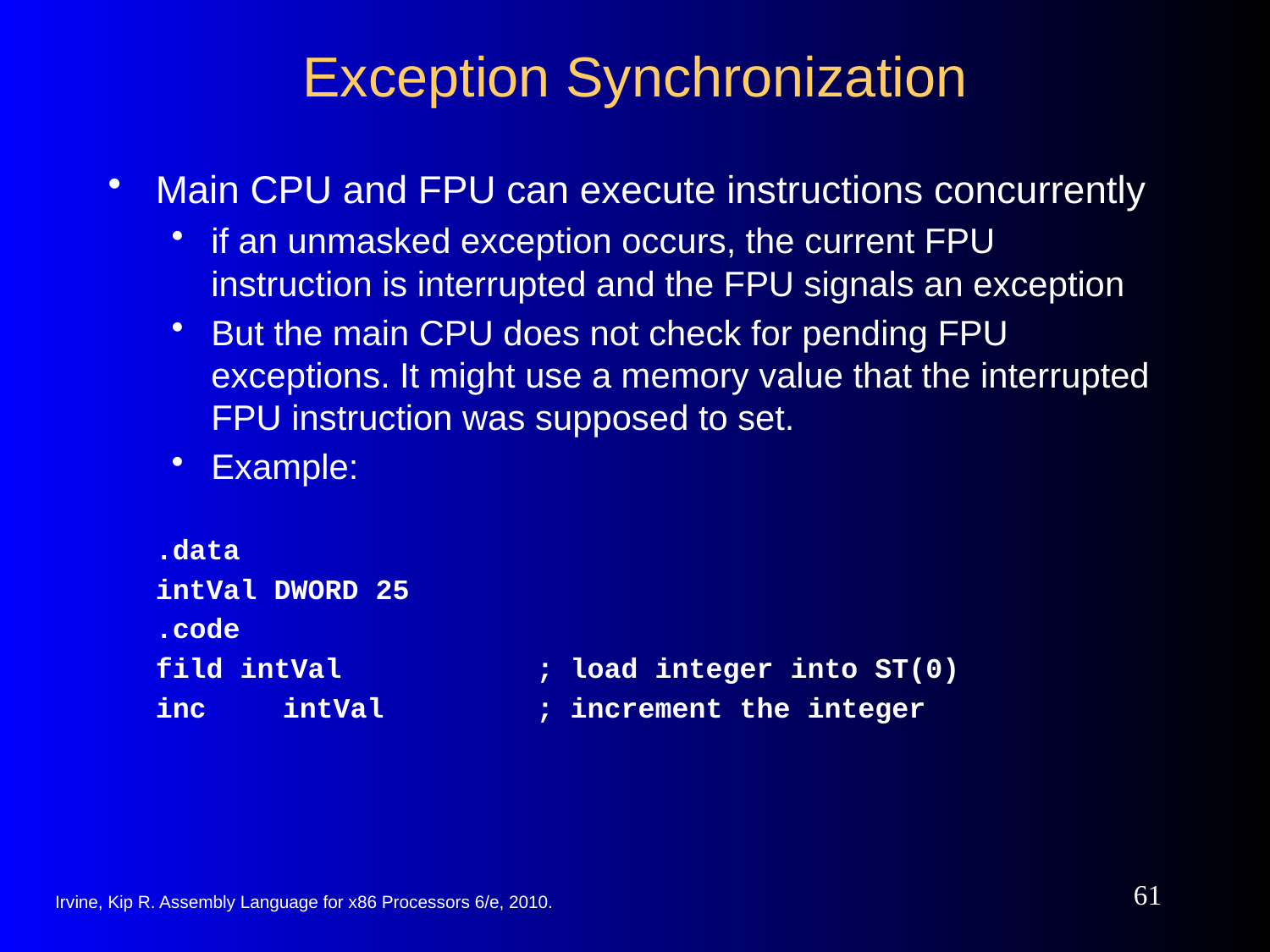

# Exception Synchronization
Main CPU and FPU can execute instructions concurrently
if an unmasked exception occurs, the current FPU instruction is interrupted and the FPU signals an exception
But the main CPU does not check for pending FPU exceptions. It might use a memory value that the interrupted FPU instruction was supposed to set.
Example:

	.data
	intVal DWORD 25
	.code
	fild intVal 		; load integer into ST(0)
	inc 	intVal 		; increment the integer

61
Irvine, Kip R. Assembly Language for x86 Processors 6/e, 2010.